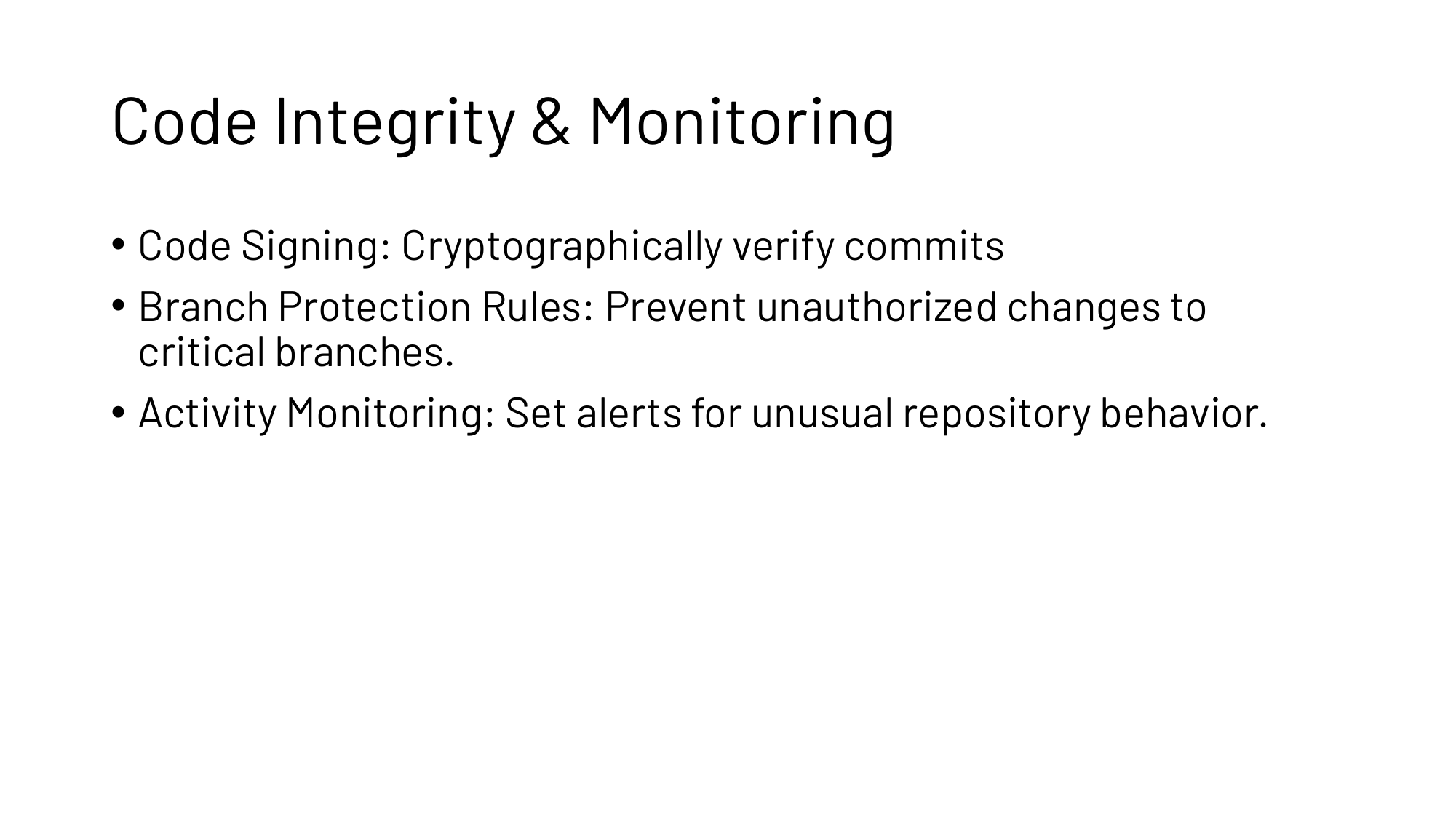

# Code Integrity & Monitoring
Code Signing: Cryptographically verify commits
Branch Protection Rules: Prevent unauthorized changes to critical branches.
Activity Monitoring: Set alerts for unusual repository behavior.